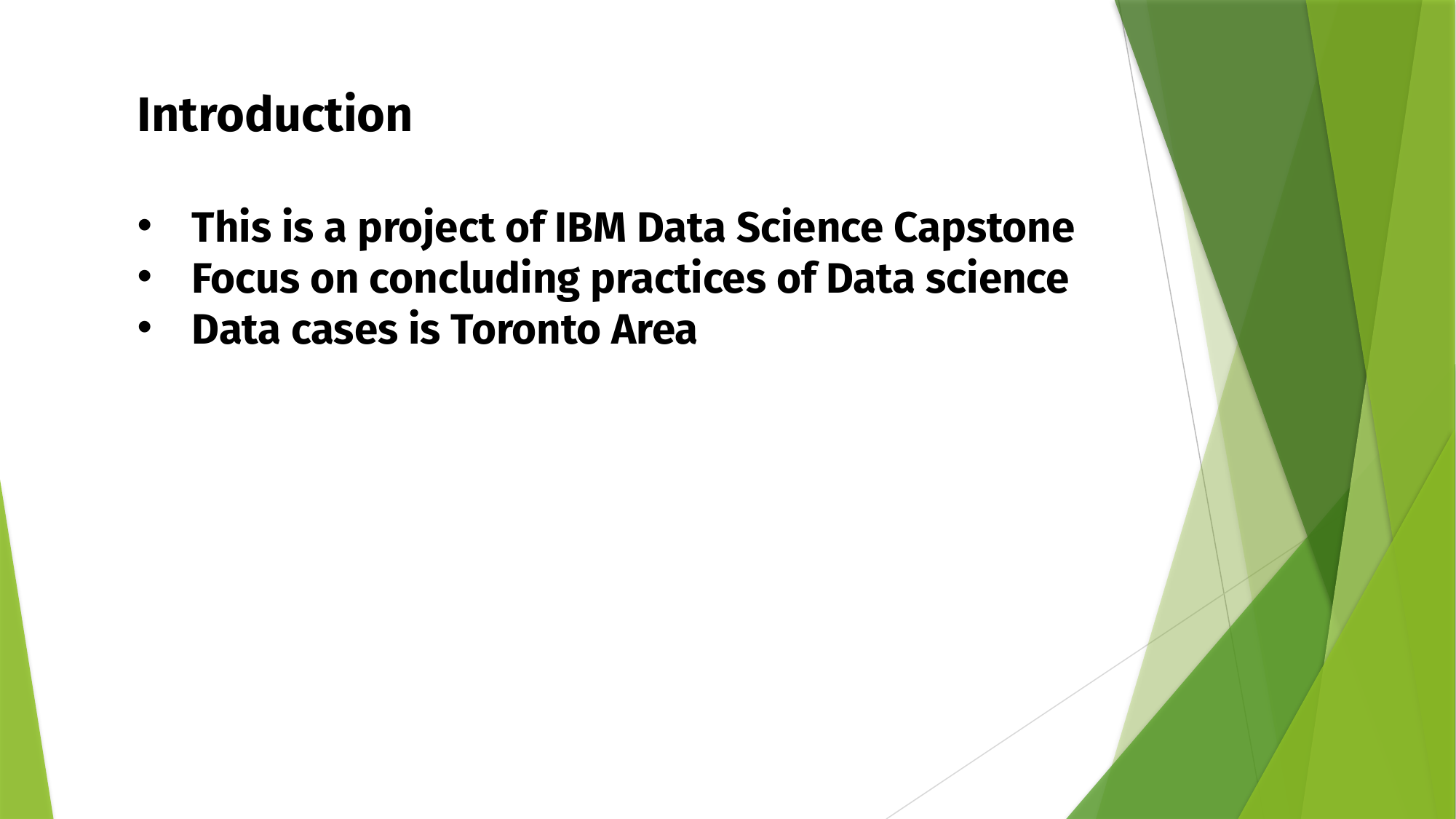

Introduction

This is a project of IBM Data Science Capstone
Focus on concluding practices of Data science
Data cases is Toronto Area